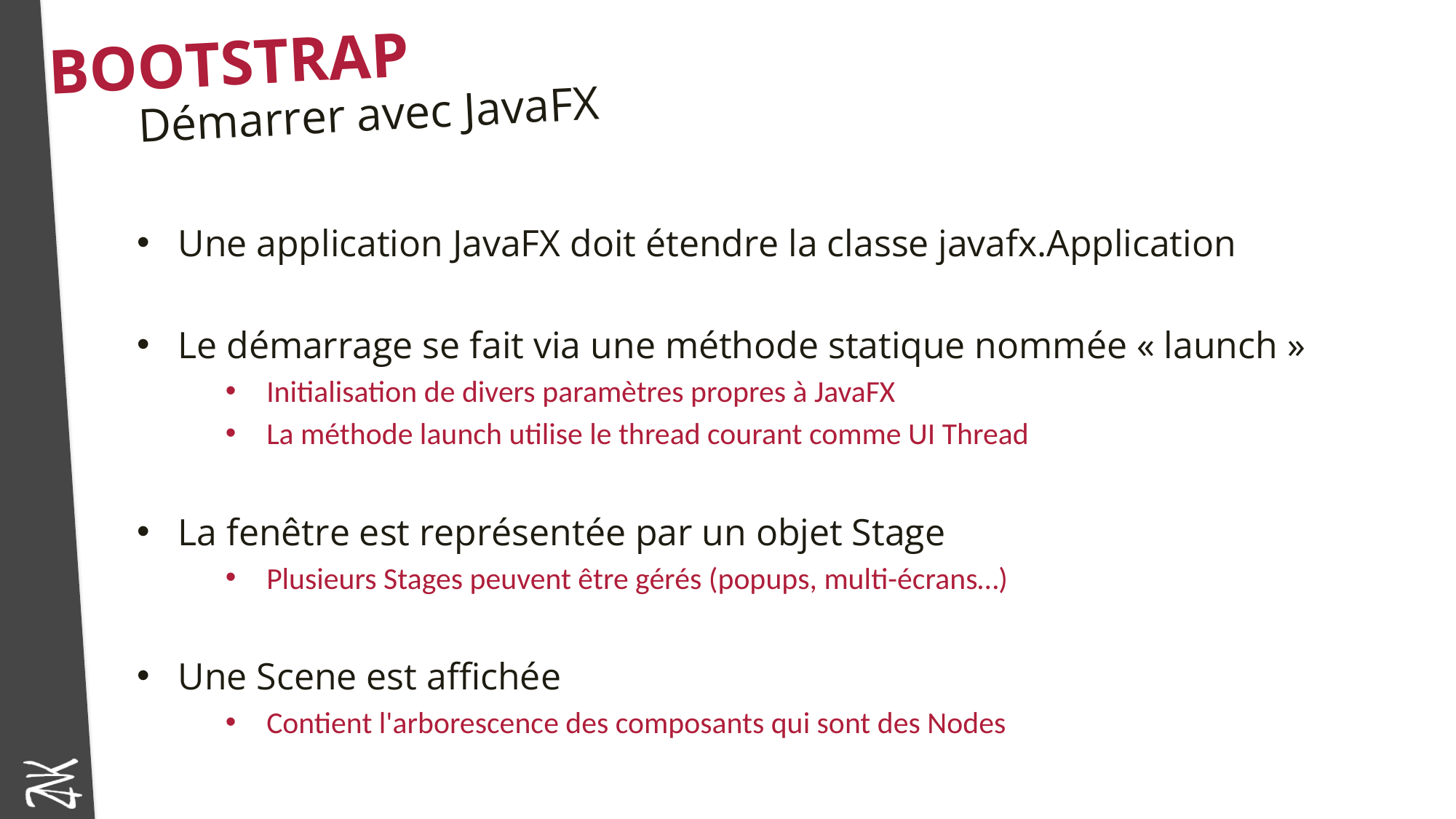

# Bootstrap
Démarrer avec JavaFX
Une application JavaFX doit étendre la classe javafx.Application

Le démarrage se fait via une méthode statique nommée « launch »
Initialisation de divers paramètres propres à JavaFX
La méthode launch utilise le thread courant comme UI Thread

La fenêtre est représentée par un objet Stage
Plusieurs Stages peuvent être gérés (popups, multi-écrans…)

Une Scene est affichée
Contient l'arborescence des composants qui sont des Nodes